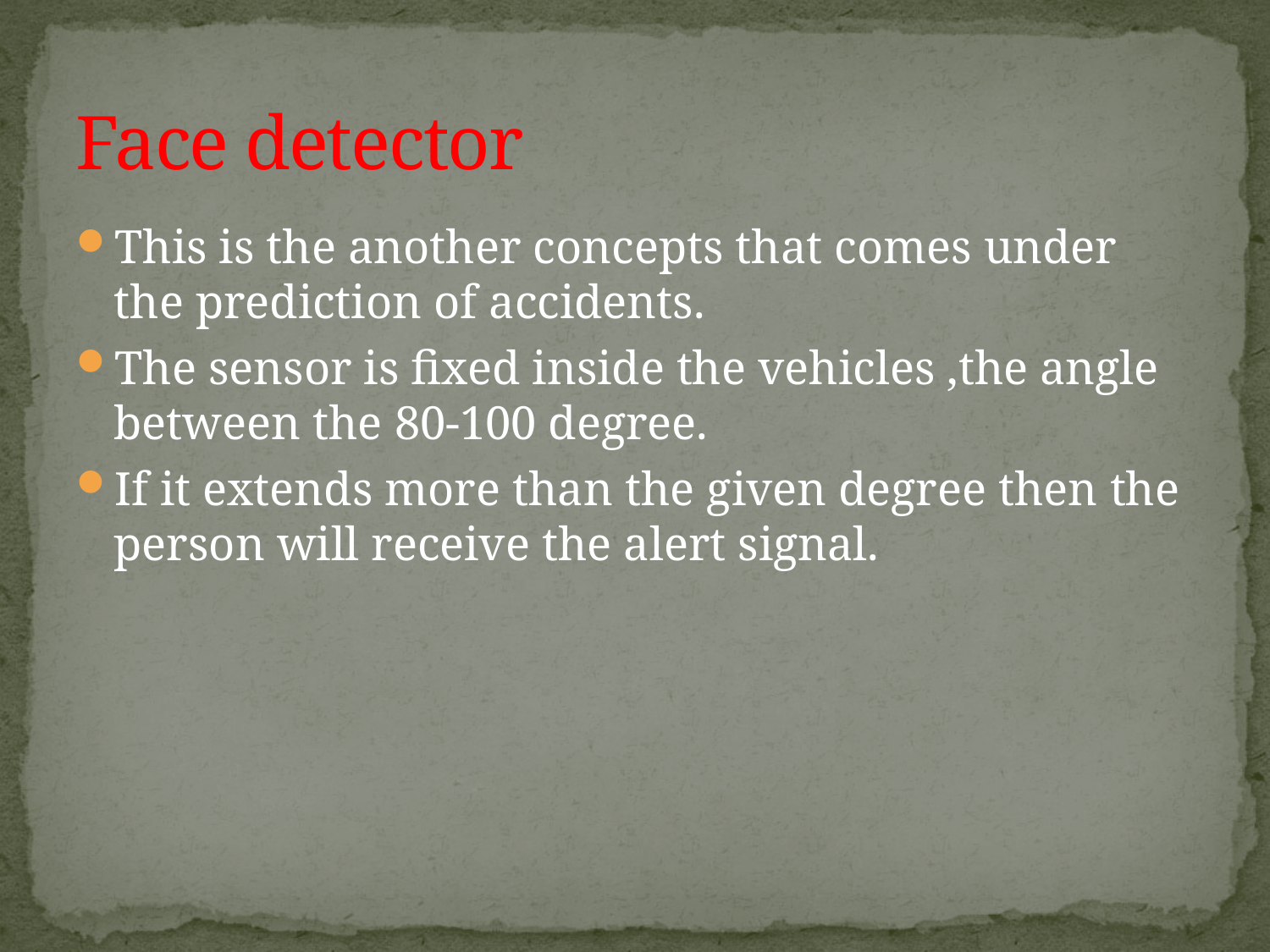

# Face detector
This is the another concepts that comes under the prediction of accidents.
The sensor is fixed inside the vehicles ,the angle between the 80-100 degree.
If it extends more than the given degree then the person will receive the alert signal.